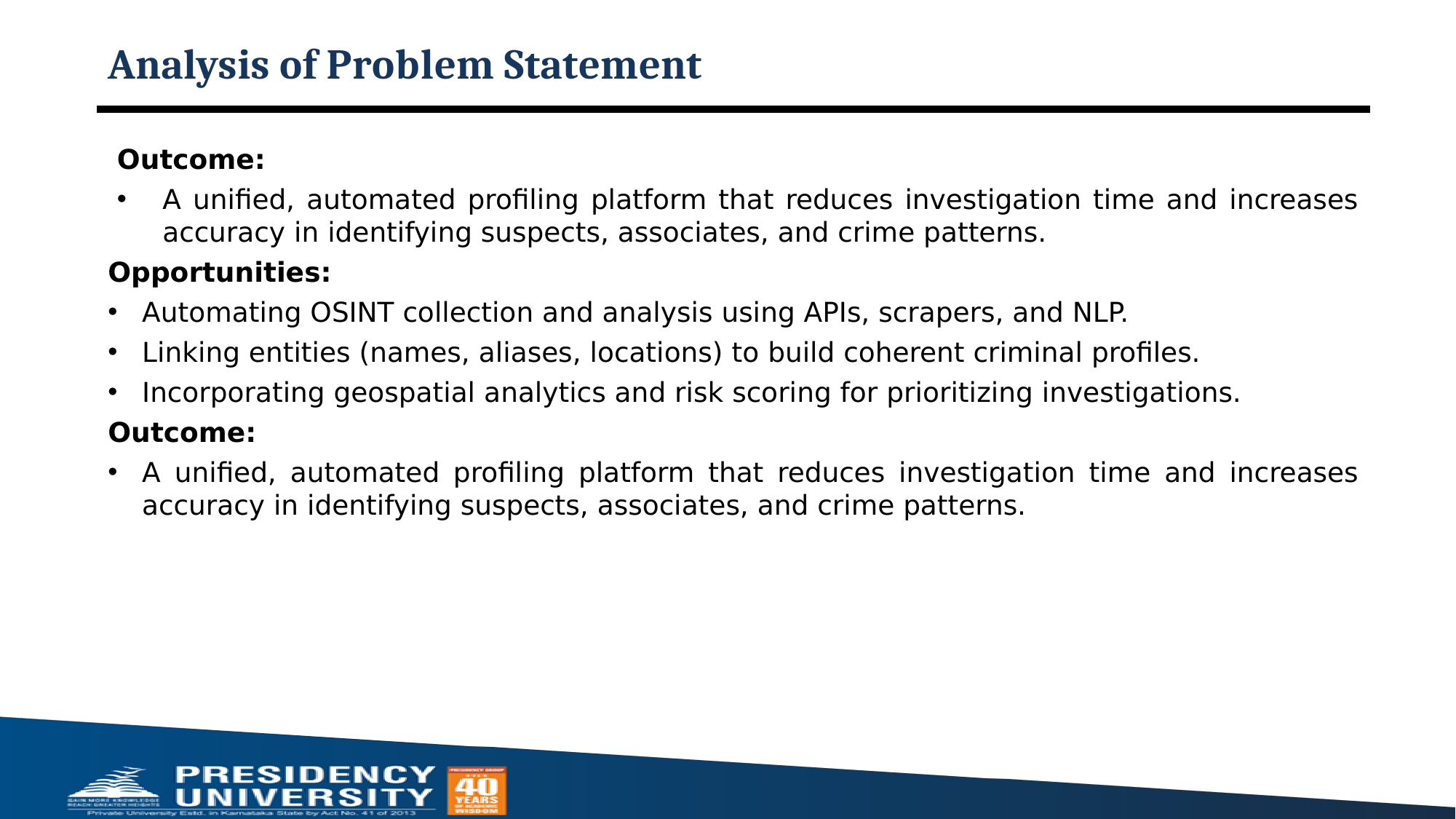

# Analysis of Problem Statement
Outcome:
A unified, automated profiling platform that reduces investigation time and increases accuracy in identifying suspects, associates, and crime patterns.
Opportunities:
Automating OSINT collection and analysis using APIs, scrapers, and NLP.
Linking entities (names, aliases, locations) to build coherent criminal profiles.
Incorporating geospatial analytics and risk scoring for prioritizing investigations.
Outcome:
A unified, automated profiling platform that reduces investigation time and increases accuracy in identifying suspects, associates, and crime patterns.